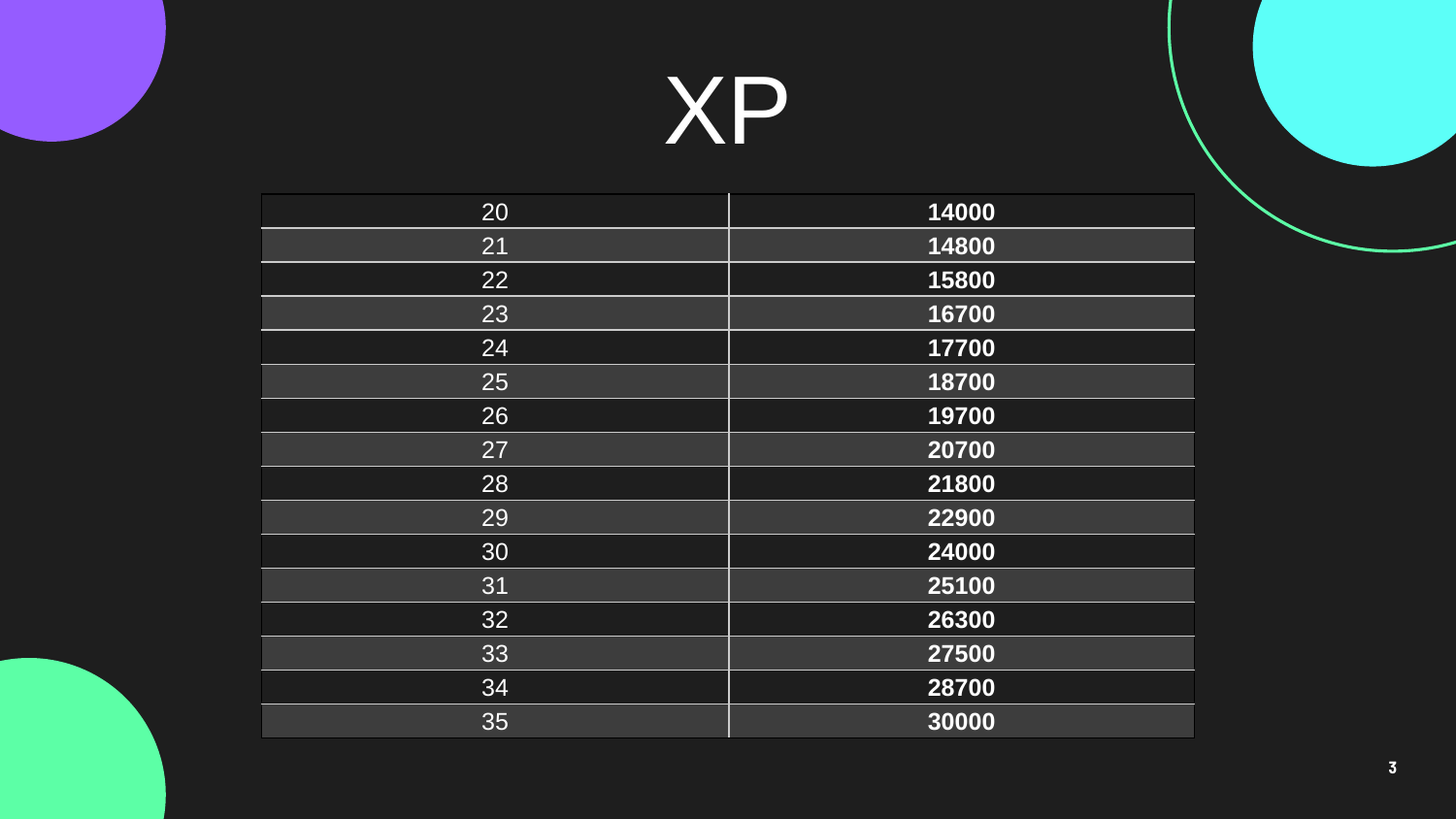

# XP
| 20 | 14000 |
| --- | --- |
| 21 | 14800 |
| 22 | 15800 |
| 23 | 16700 |
| 24 | 17700 |
| 25 | 18700 |
| 26 | 19700 |
| 27 | 20700 |
| 28 | 21800 |
| 29 | 22900 |
| 30 | 24000 |
| 31 | 25100 |
| 32 | 26300 |
| 33 | 27500 |
| 34 | 28700 |
| 35 | 30000 |
3